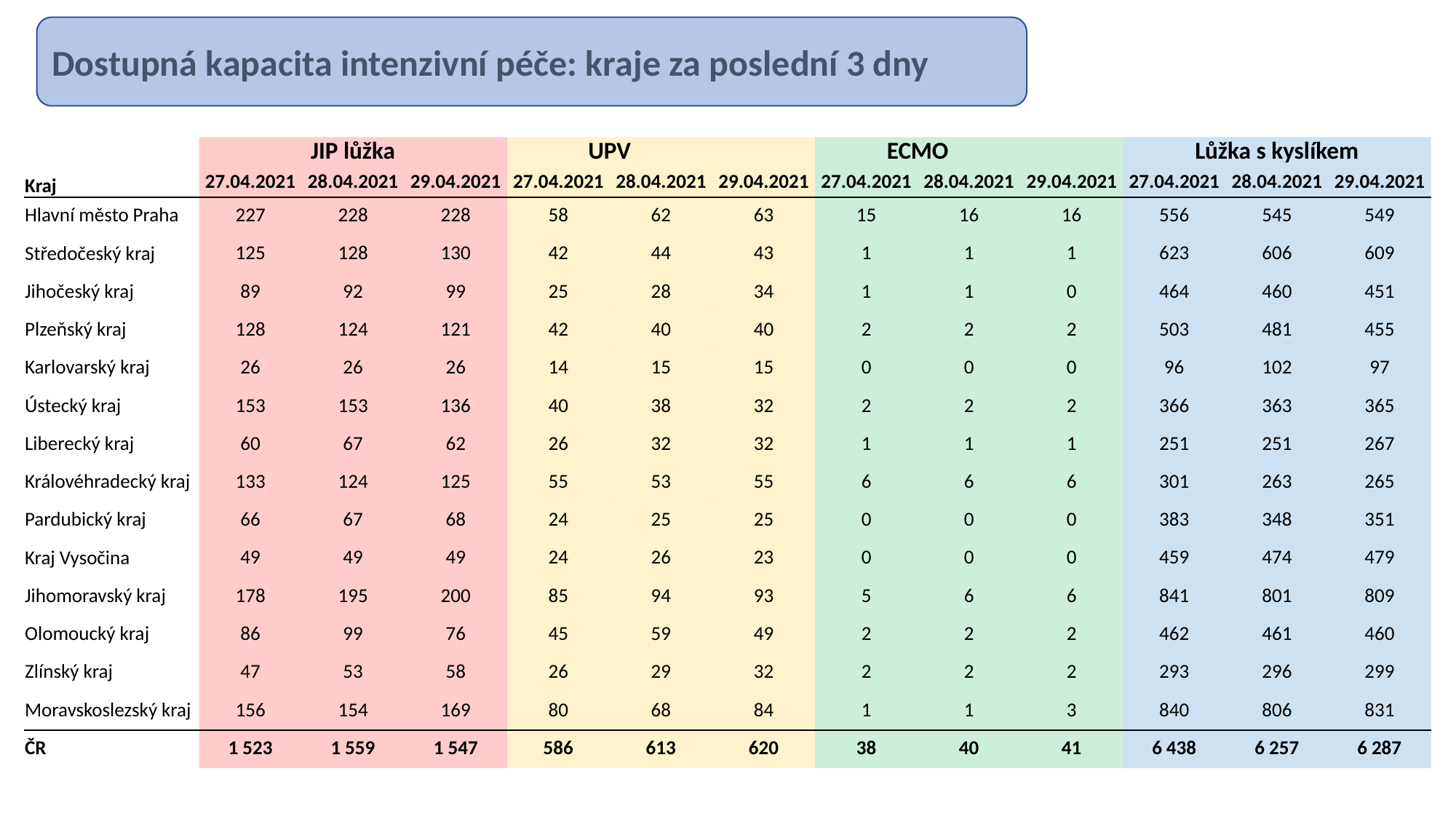

Dostupná kapacita intenzivní péče: kraje za poslední 3 dny
|  | JIP lůžka |  |  | UPV |  |  | ECMO |  |  | Lůžka s kyslíkem |  |  |
| --- | --- | --- | --- | --- | --- | --- | --- | --- | --- | --- | --- | --- |
| Kraj | 27.04.2021 | 28.04.2021 | 29.04.2021 | 27.04.2021 | 28.04.2021 | 29.04.2021 | 27.04.2021 | 28.04.2021 | 29.04.2021 | 27.04.2021 | 28.04.2021 | 29.04.2021 |
| Hlavní město Praha | 227 | 228 | 228 | 58 | 62 | 63 | 15 | 16 | 16 | 556 | 545 | 549 |
| Středočeský kraj | 125 | 128 | 130 | 42 | 44 | 43 | 1 | 1 | 1 | 623 | 606 | 609 |
| Jihočeský kraj | 89 | 92 | 99 | 25 | 28 | 34 | 1 | 1 | 0 | 464 | 460 | 451 |
| Plzeňský kraj | 128 | 124 | 121 | 42 | 40 | 40 | 2 | 2 | 2 | 503 | 481 | 455 |
| Karlovarský kraj | 26 | 26 | 26 | 14 | 15 | 15 | 0 | 0 | 0 | 96 | 102 | 97 |
| Ústecký kraj | 153 | 153 | 136 | 40 | 38 | 32 | 2 | 2 | 2 | 366 | 363 | 365 |
| Liberecký kraj | 60 | 67 | 62 | 26 | 32 | 32 | 1 | 1 | 1 | 251 | 251 | 267 |
| Královéhradecký kraj | 133 | 124 | 125 | 55 | 53 | 55 | 6 | 6 | 6 | 301 | 263 | 265 |
| Pardubický kraj | 66 | 67 | 68 | 24 | 25 | 25 | 0 | 0 | 0 | 383 | 348 | 351 |
| Kraj Vysočina | 49 | 49 | 49 | 24 | 26 | 23 | 0 | 0 | 0 | 459 | 474 | 479 |
| Jihomoravský kraj | 178 | 195 | 200 | 85 | 94 | 93 | 5 | 6 | 6 | 841 | 801 | 809 |
| Olomoucký kraj | 86 | 99 | 76 | 45 | 59 | 49 | 2 | 2 | 2 | 462 | 461 | 460 |
| Zlínský kraj | 47 | 53 | 58 | 26 | 29 | 32 | 2 | 2 | 2 | 293 | 296 | 299 |
| Moravskoslezský kraj | 156 | 154 | 169 | 80 | 68 | 84 | 1 | 1 | 3 | 840 | 806 | 831 |
| ČR | 1 523 | 1 559 | 1 547 | 586 | 613 | 620 | 38 | 40 | 41 | 6 438 | 6 257 | 6 287 |